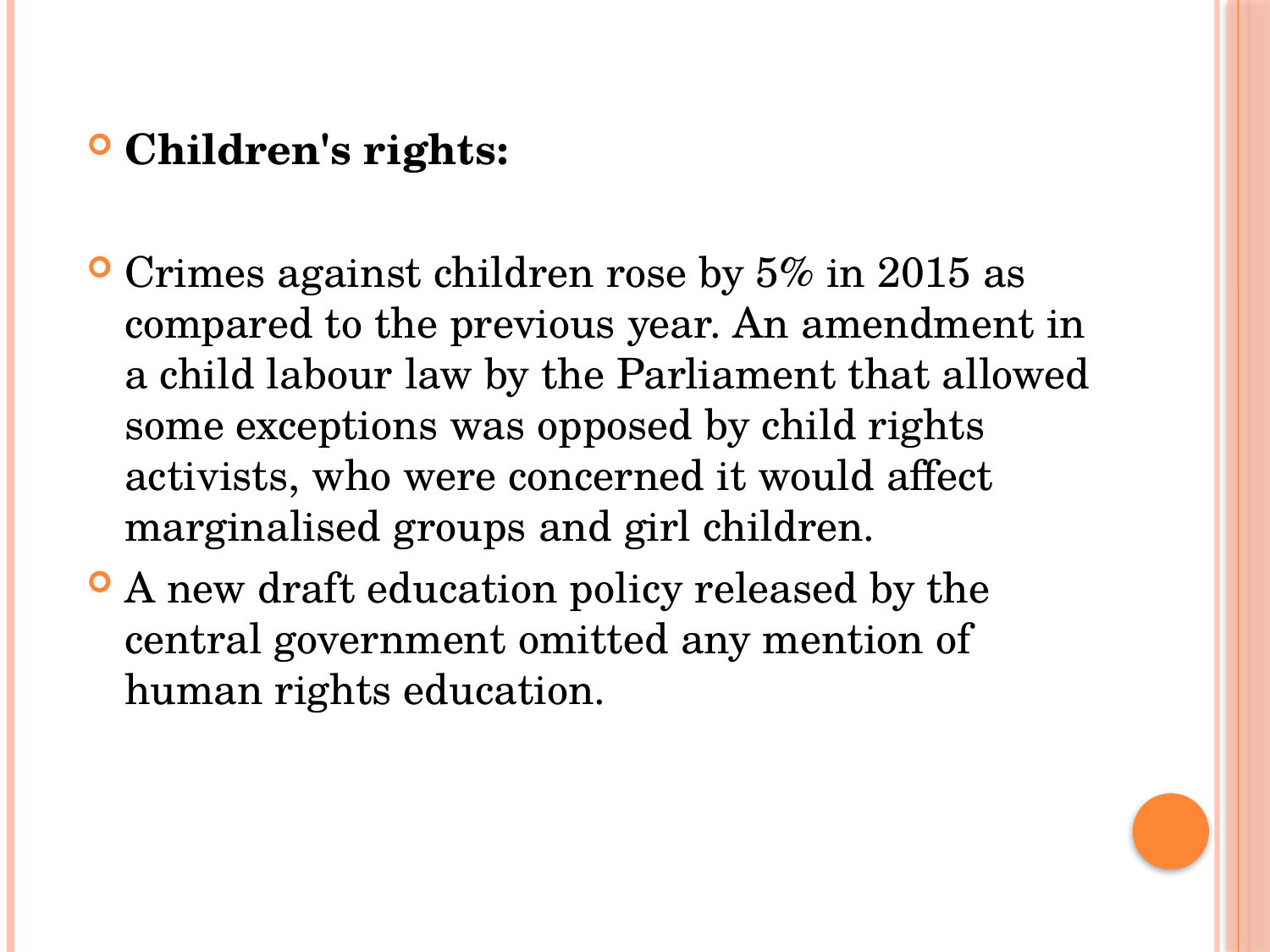

Children's rights:

Crimes against children rose by 5% in 2015 as compared to the previous year. An amendment in a child labour law by the Parliament that allowed some exceptions was opposed by child rights activists, who were concerned it would affect marginalised groups and girl children.
A new draft education policy released by the central government omitted any mention of human rights education.